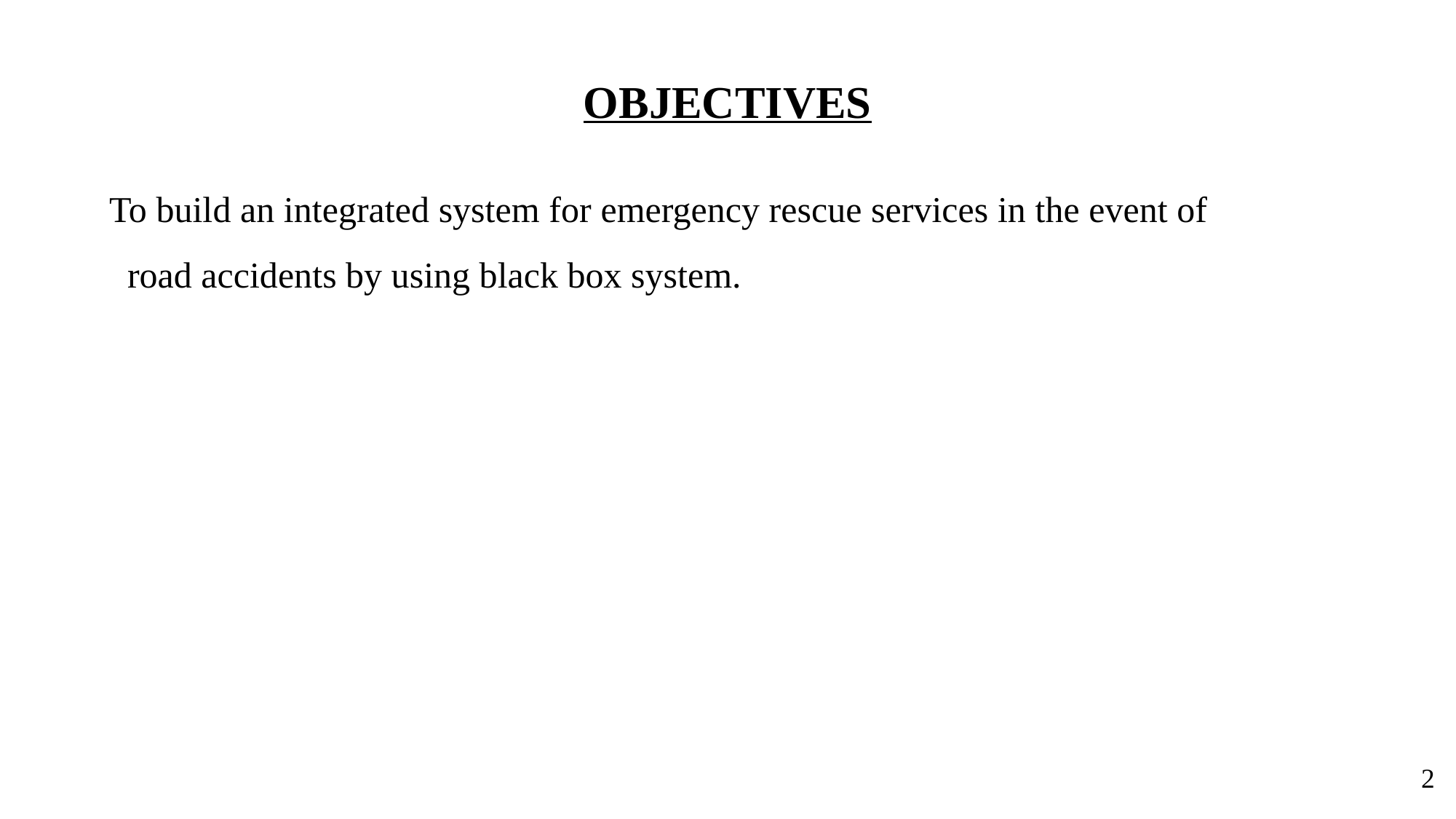

# OBJECTIVES
To build an integrated system for emergency rescue services in the event of                  road accidents by using black box system.
2